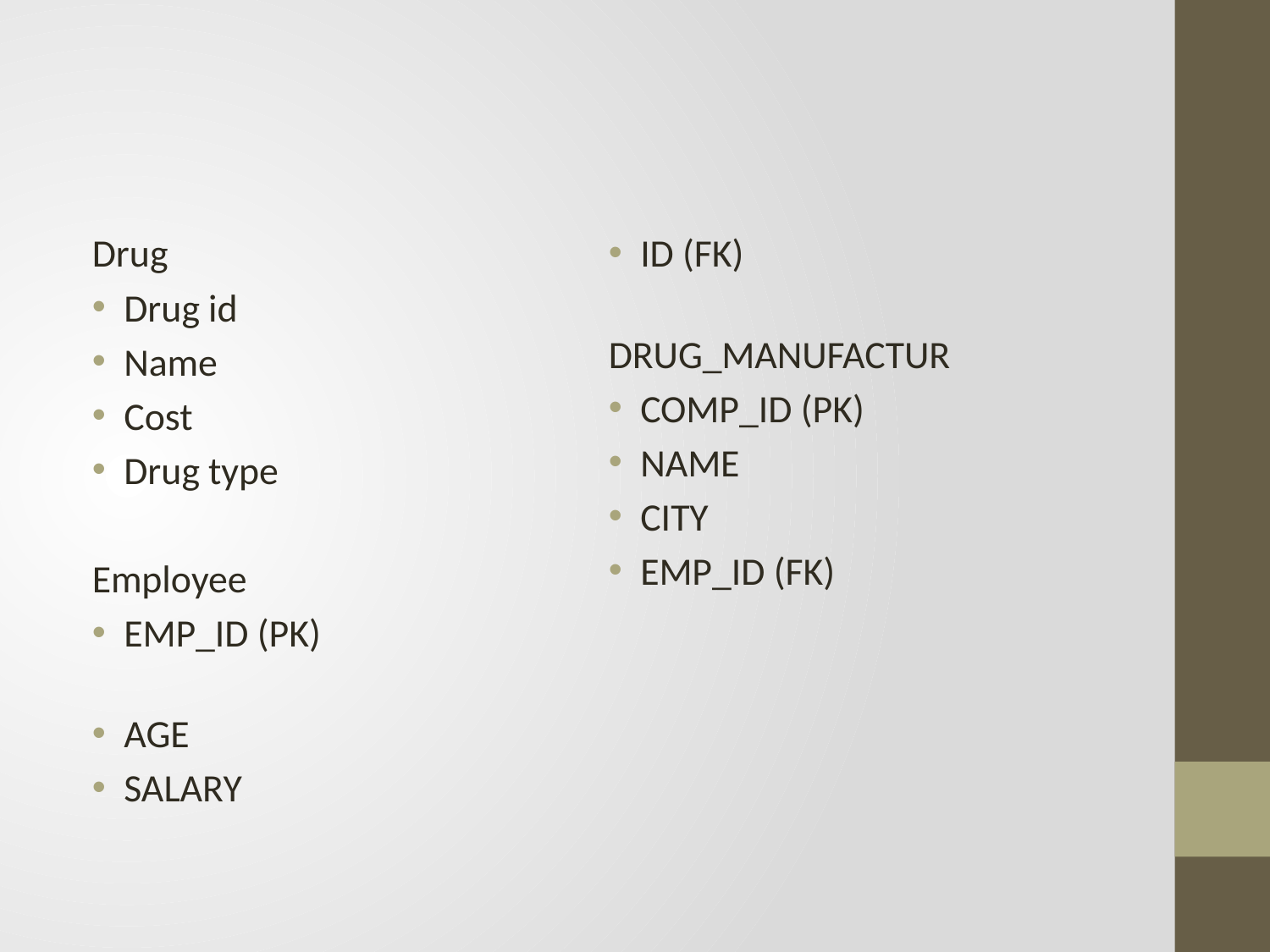

#
Drug
Drug id
Name
Cost
Drug type

Employee
EMP_ID (PK)
AGE
SALARY
ID (FK)
DRUG_MANUFACTUR
COMP_ID (PK)
NAME
CITY
EMP_ID (FK)